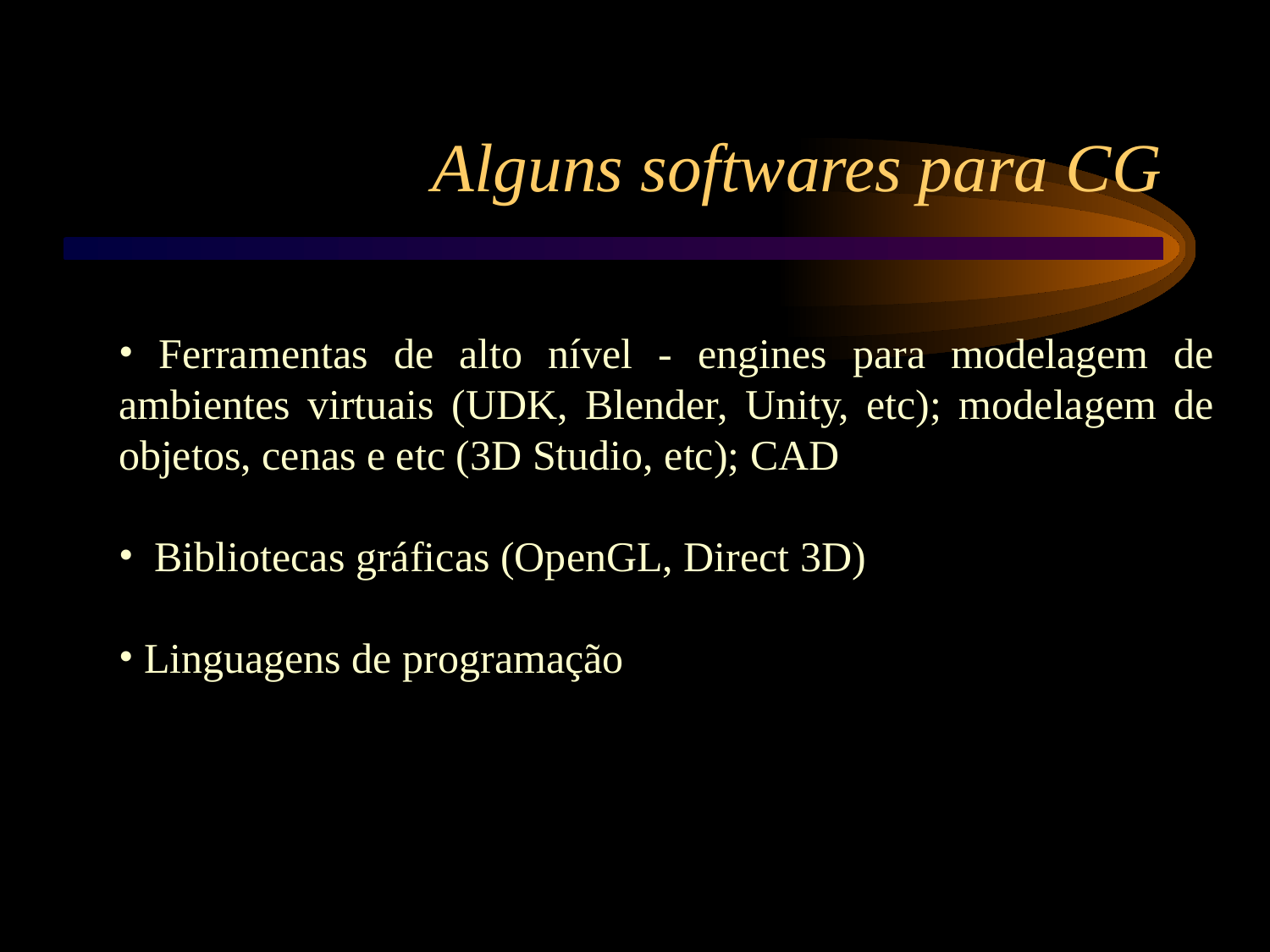

Alguns softwares para CG
 Ferramentas de alto nível - engines para modelagem de ambientes virtuais (UDK, Blender, Unity, etc); modelagem de objetos, cenas e etc (3D Studio, etc); CAD

  Bibliotecas gráficas (OpenGL, Direct 3D)

 Linguagens de programação